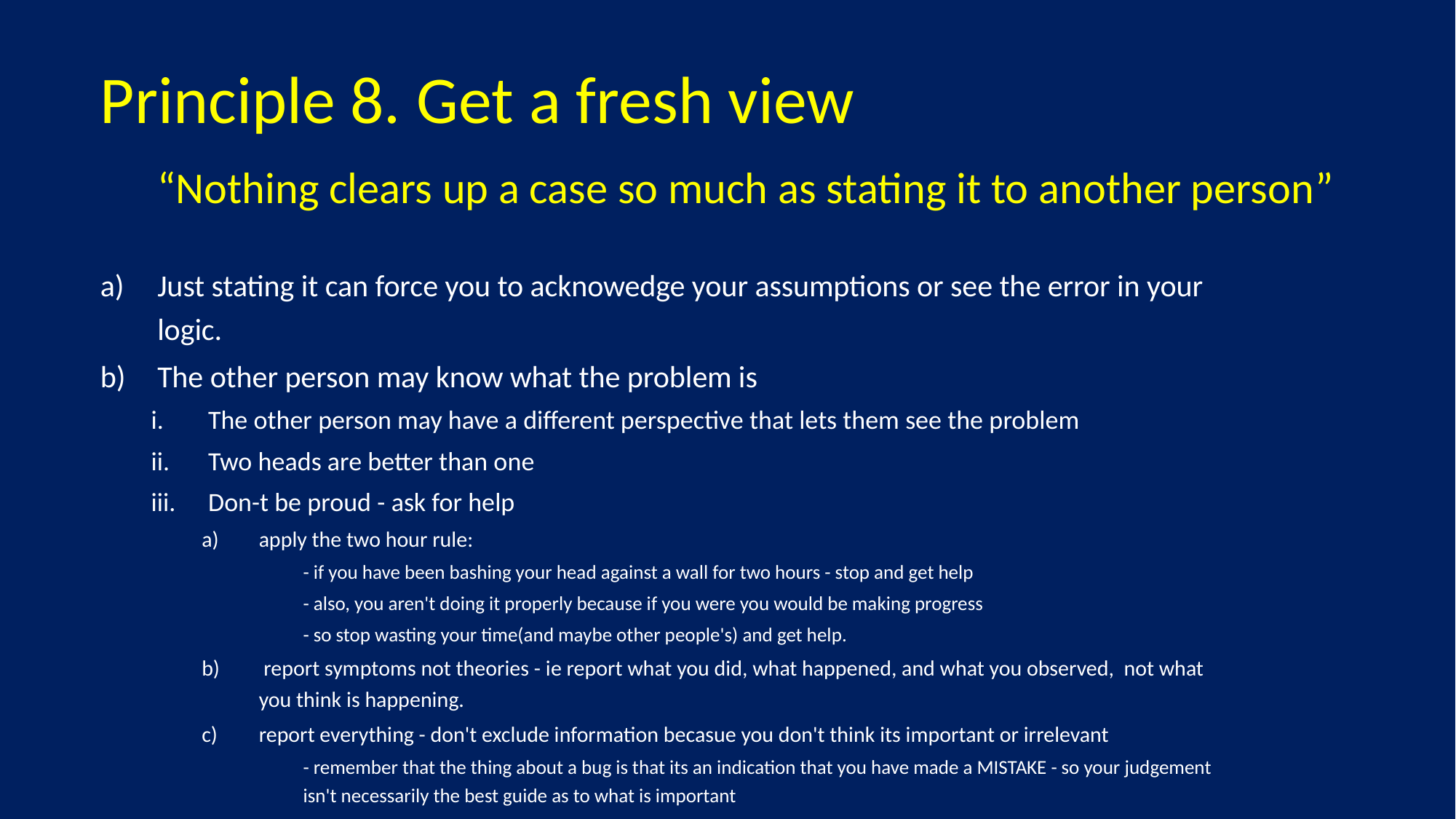

Principle 8. Get a fresh view
“Nothing clears up a case so much as stating it to another person”

Just stating it can force you to acknowedge your assumptions or see the error in your logic.
The other person may know what the problem is
The other person may have a different perspective that lets them see the problem
Two heads are better than one
Don-t be proud - ask for help
apply the two hour rule:
- if you have been bashing your head against a wall for two hours - stop and get help
- also, you aren't doing it properly because if you were you would be making progress
- so stop wasting your time(and maybe other people's) and get help.
 report symptoms not theories - ie report what you did, what happened, and what you observed,  not what you think is happening.
report everything - don't exclude information becasue you don't think its important or irrelevant
- remember that the thing about a bug is that its an indication that you have made a MISTAKE - so your judgement isn't necessarily the best guide as to what is important